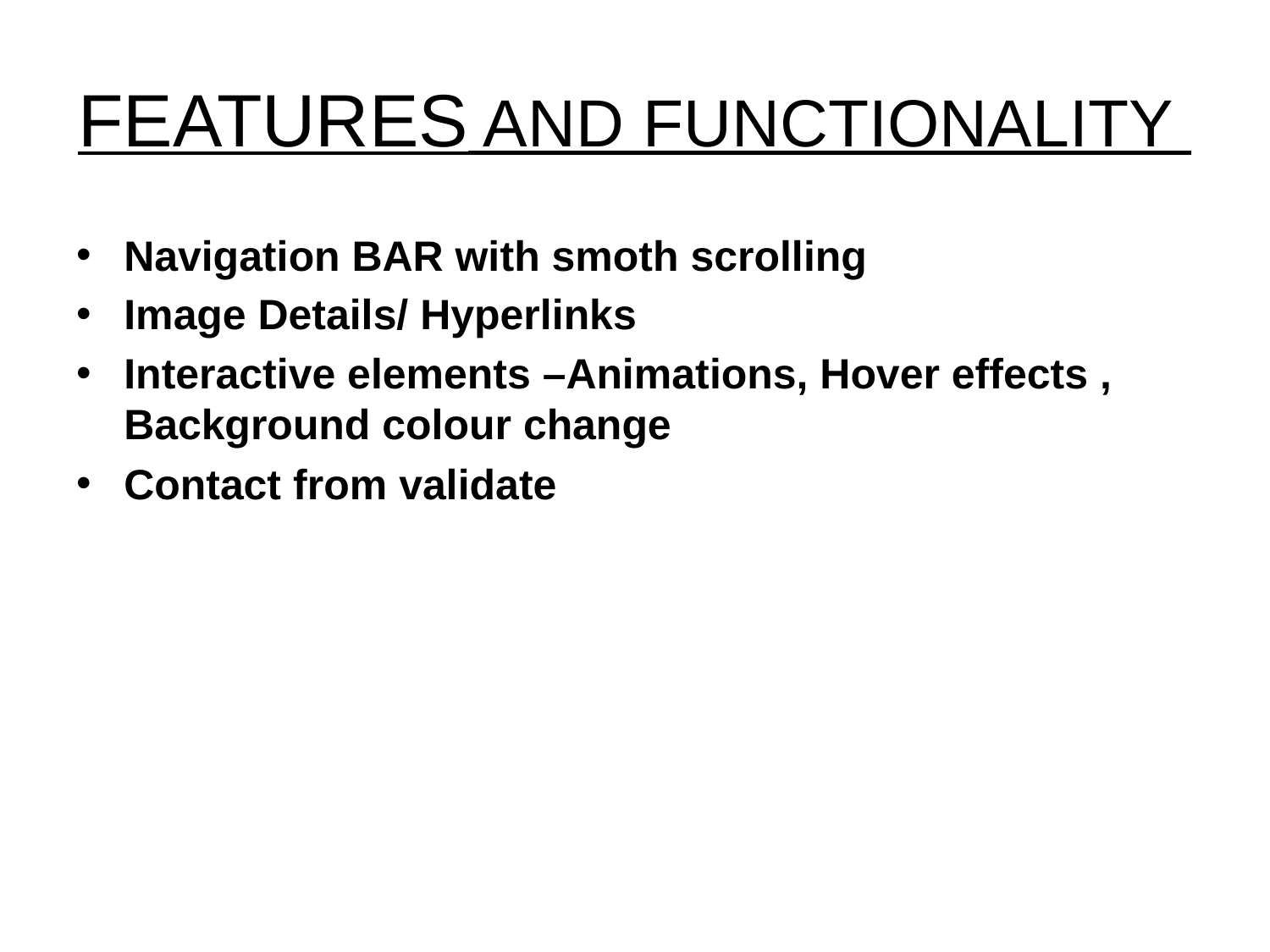

# FEATURES AND FUNCTIONALITY
Navigation BAR with smoth scrolling
Image Details/ Hyperlinks
Interactive elements –Animations, Hover effects , Background colour change
Contact from validate